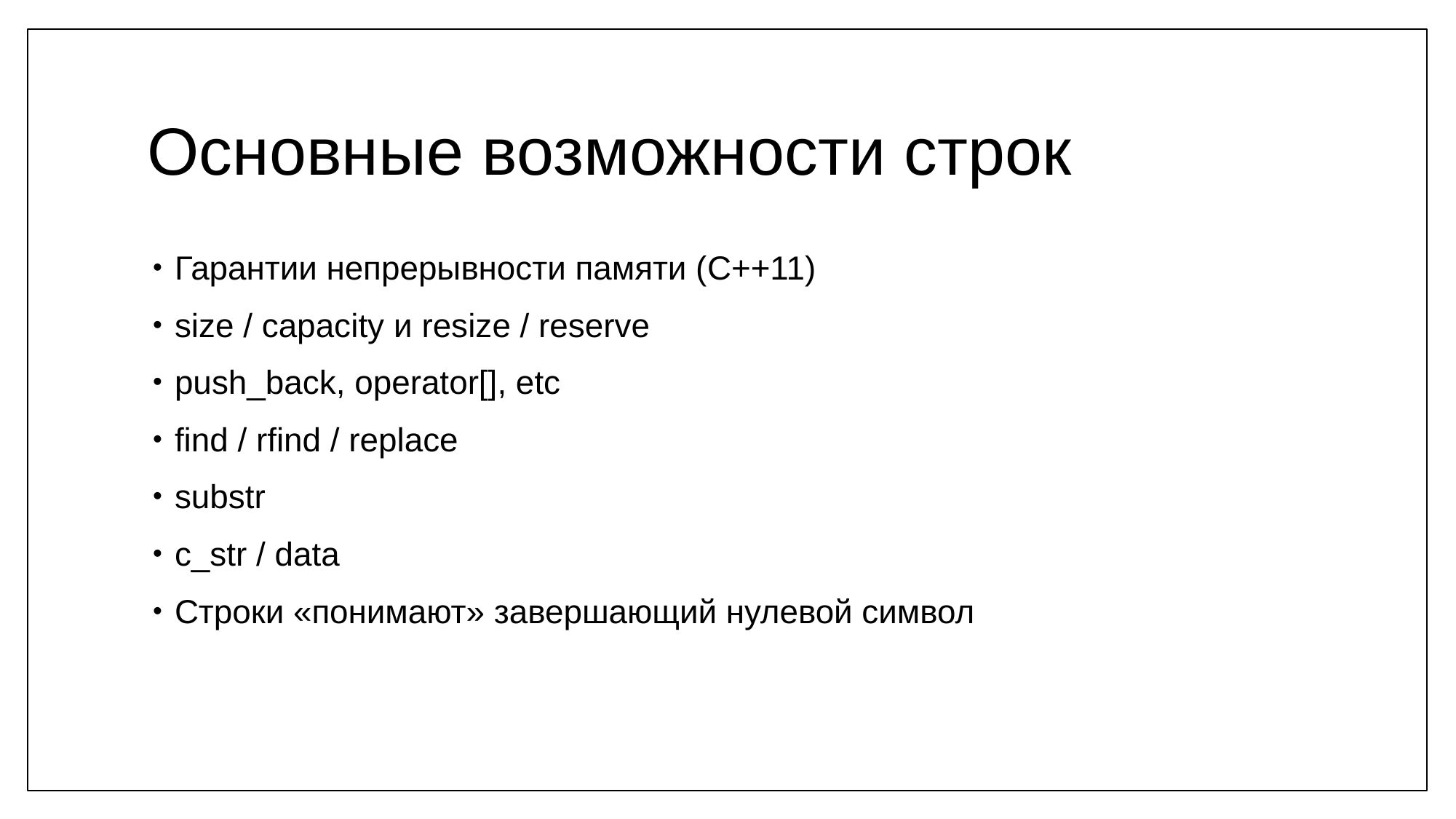

# Основные возможности строк
Гарантии непрерывности памяти (C++11)
size / capacity и resize / reserve
push_back, operator[], etc
find / rfind / replace
substr
c_str / data
Строки «понимают» завершающий нулевой символ